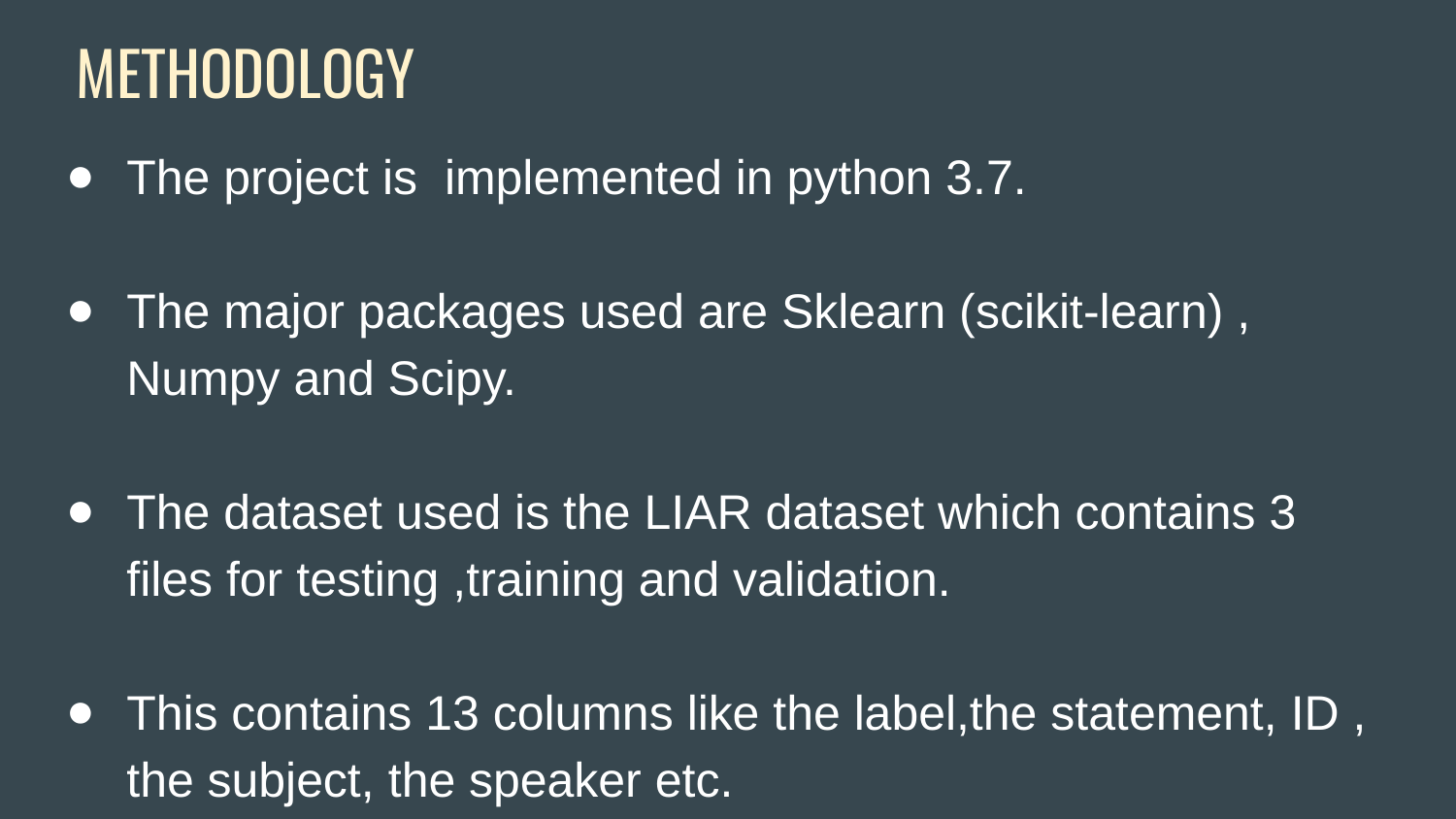

# METHODOLOGY
The project is  implemented in python 3.7.

The major packages used are Sklearn (scikit-learn) , Numpy and Scipy.

The dataset used is the LIAR dataset which contains 3 files for testing ,training and validation.

This contains 13 columns like the label,the statement, ID , the subject, the speaker etc.